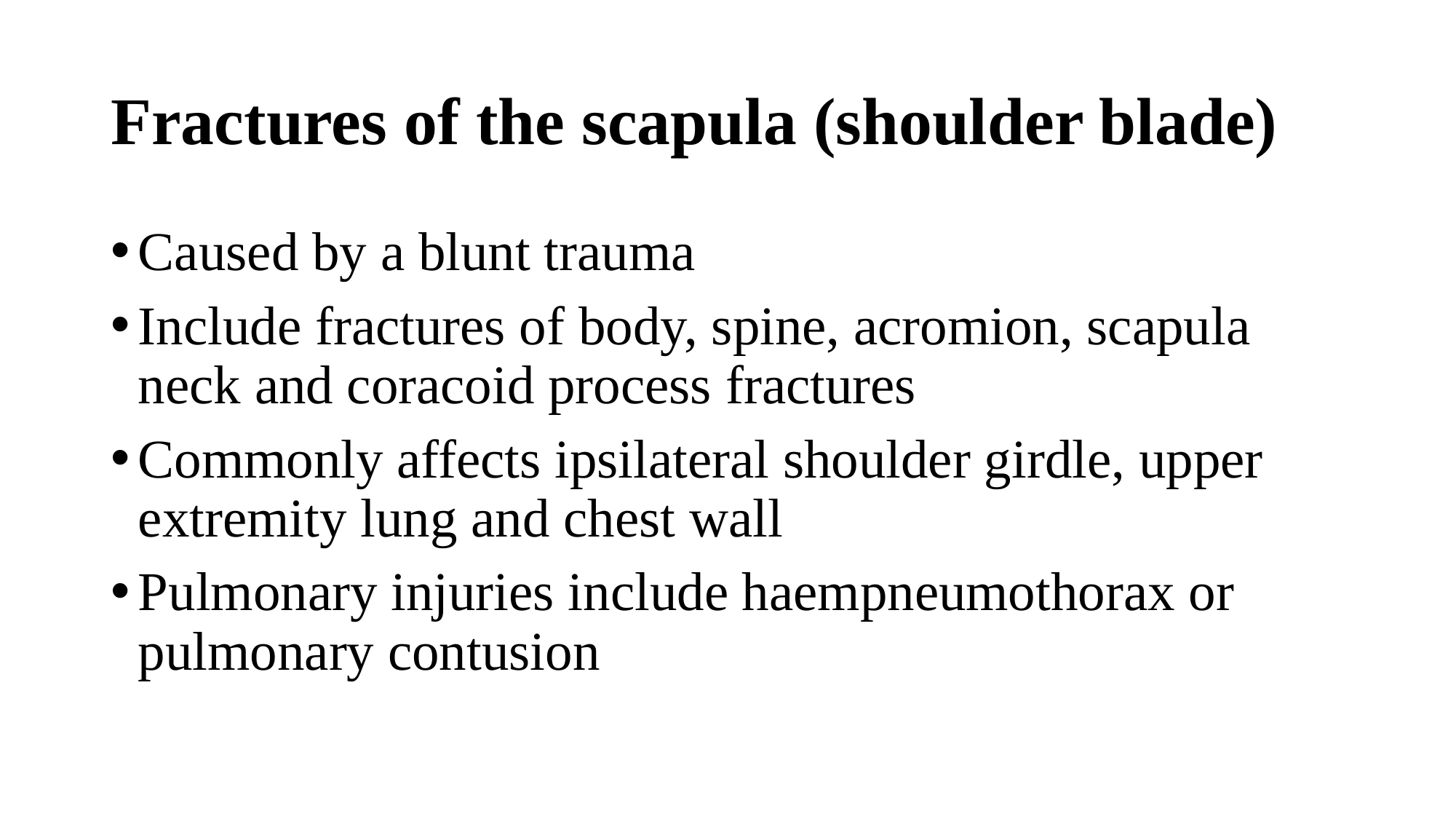

# Fractures of the scapula (shoulder blade)
Caused by a blunt trauma
Include fractures of body, spine, acromion, scapula neck and coracoid process fractures
Commonly affects ipsilateral shoulder girdle, upper extremity lung and chest wall
Pulmonary injuries include haempneumothorax or pulmonary contusion